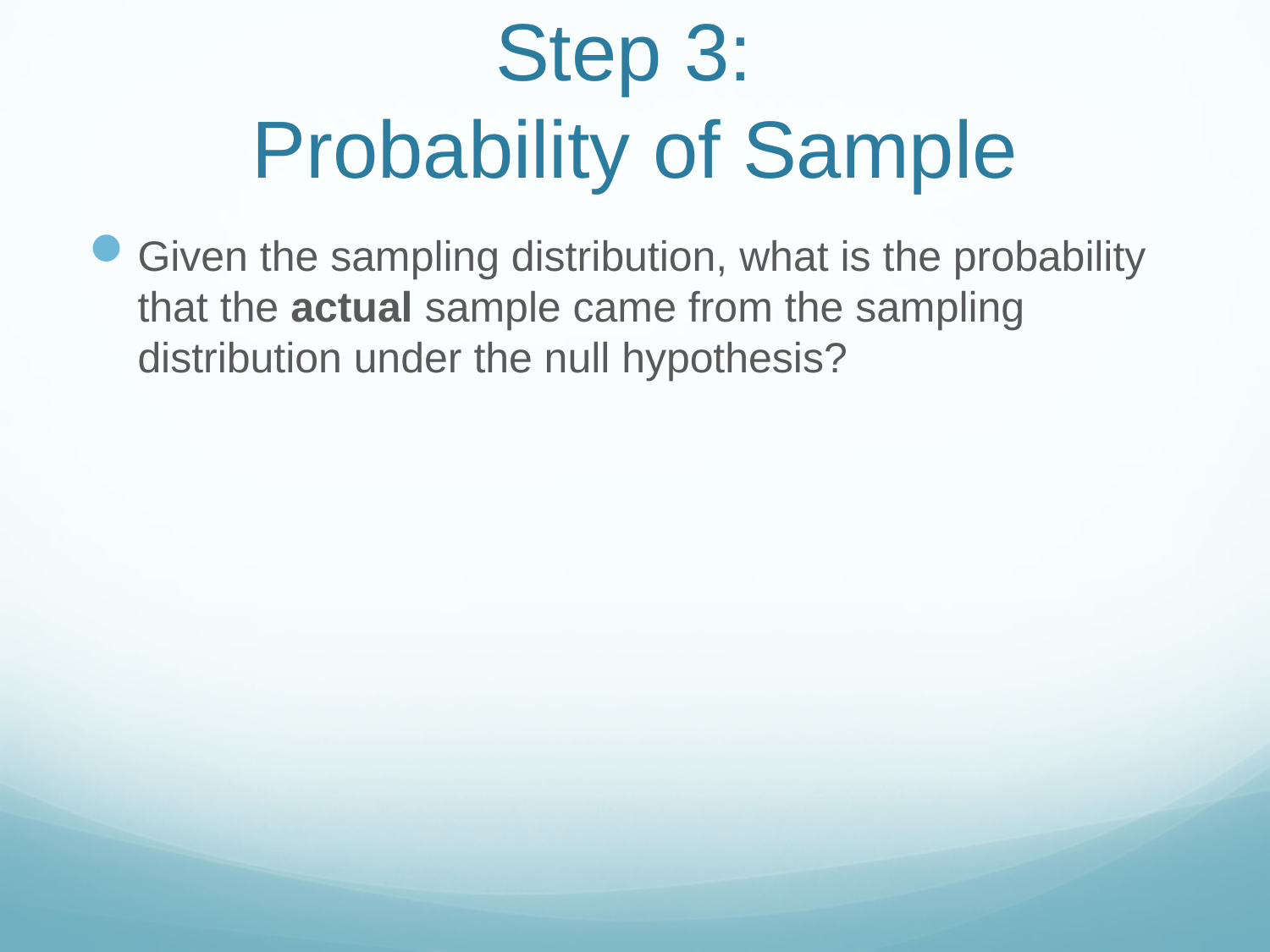

# Step 3: Probability of Sample
Given the sampling distribution, what is the probability that the actual sample came from the sampling distribution under the null hypothesis?